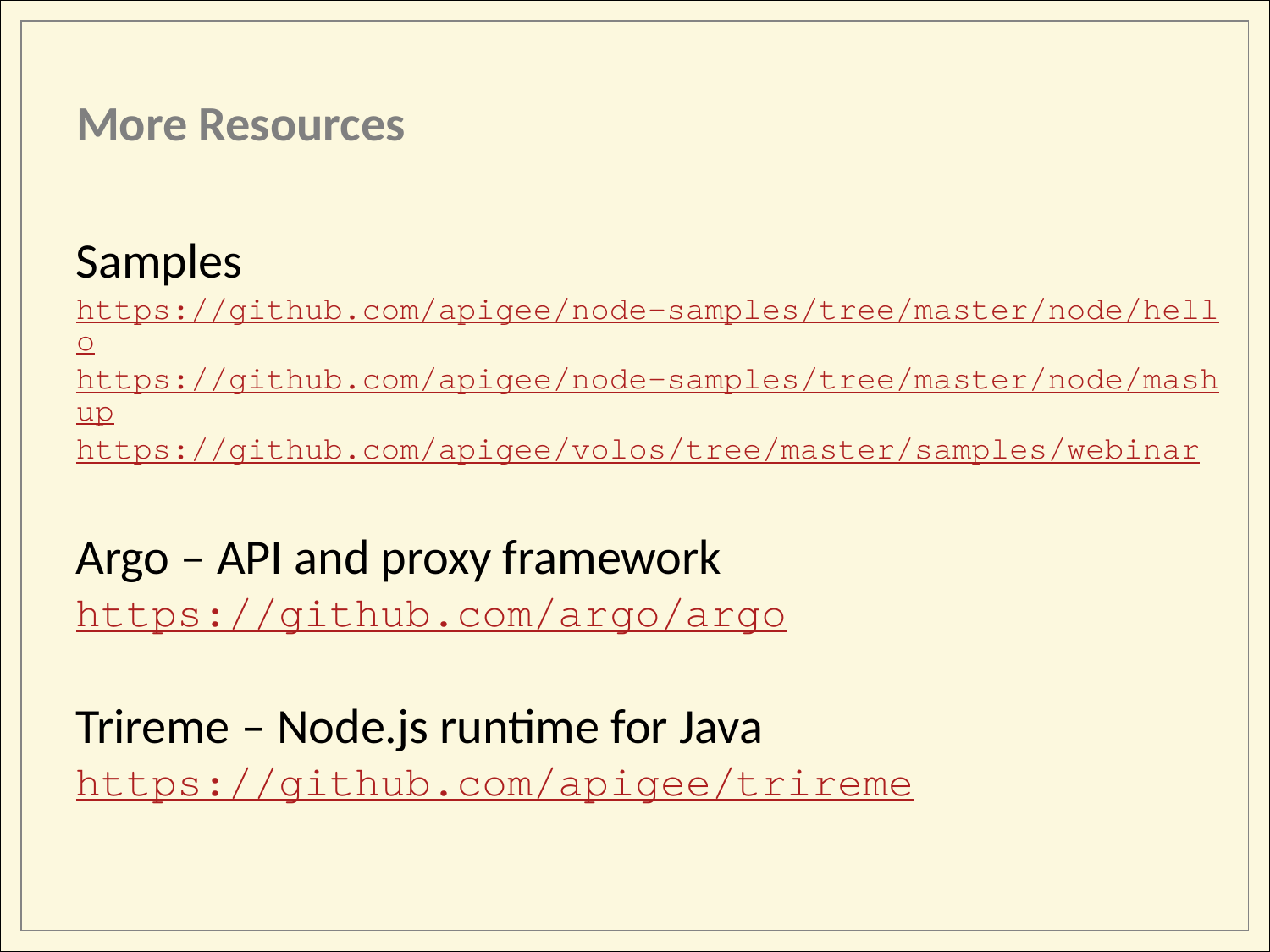

More Resources
Samples
https://github.com/apigee/node-samples/tree/master/node/hello
https://github.com/apigee/node-samples/tree/master/node/mashup
https://github.com/apigee/volos/tree/master/samples/webinar

Argo – API and proxy framework
https://github.com/argo/argo

Trireme – Node.js runtime for Java
https://github.com/apigee/trireme